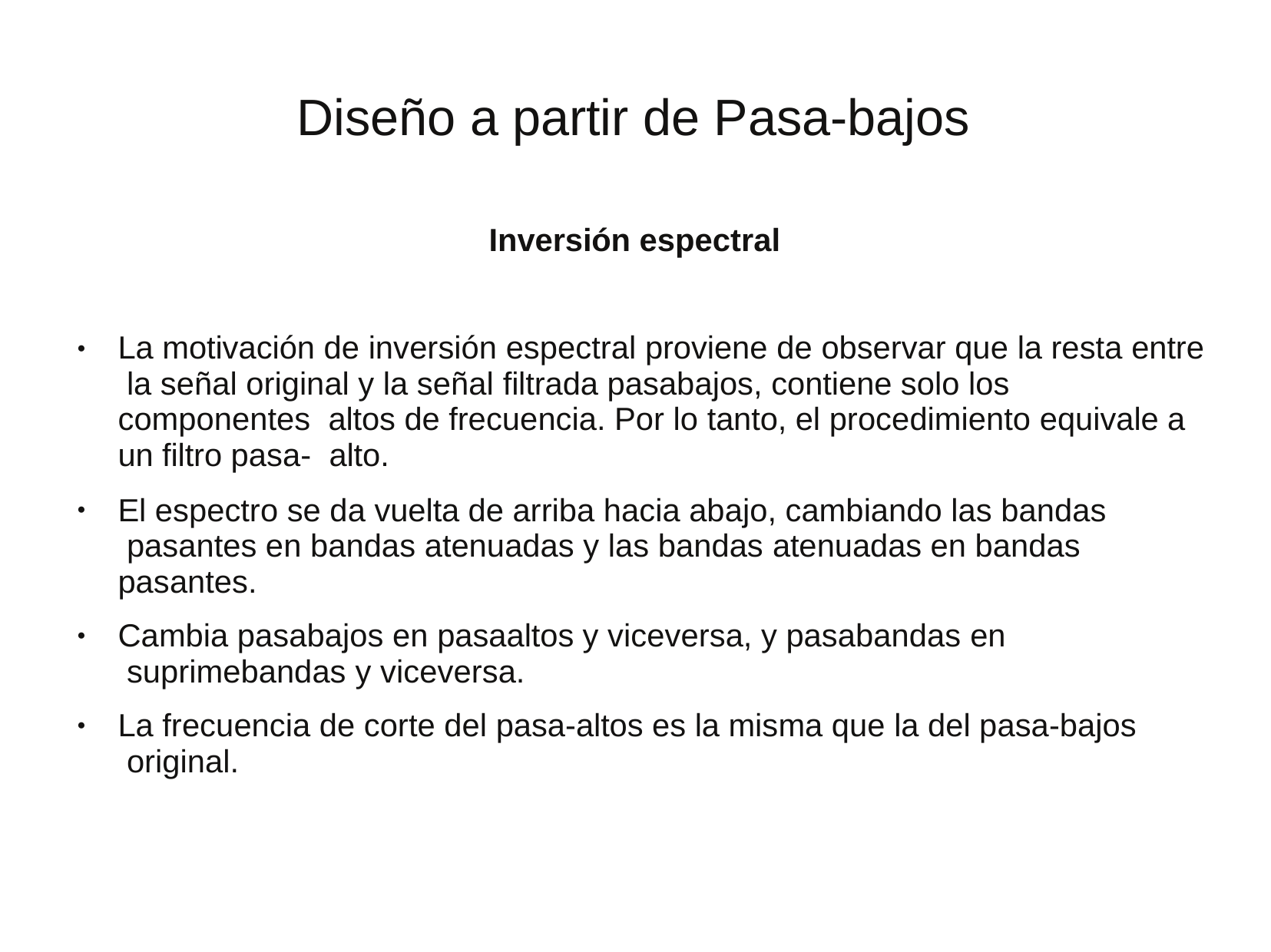

# Diseño a partir de Pasa-bajos
Inversión espectral
La motivación de inversión espectral proviene de observar que la resta entre  la señal original y la señal filtrada pasabajos, contiene solo los componentes  altos de frecuencia. Por lo tanto, el procedimiento equivale a un filtro pasa-  alto.
El espectro se da vuelta de arriba hacia abajo, cambiando las bandas  pasantes en bandas atenuadas y las bandas atenuadas en bandas  pasantes.
Cambia pasabajos en pasaaltos y viceversa, y pasabandas en  suprimebandas y viceversa.
La frecuencia de corte del pasa-altos es la misma que la del pasa-bajos  original.
●
●
●
●